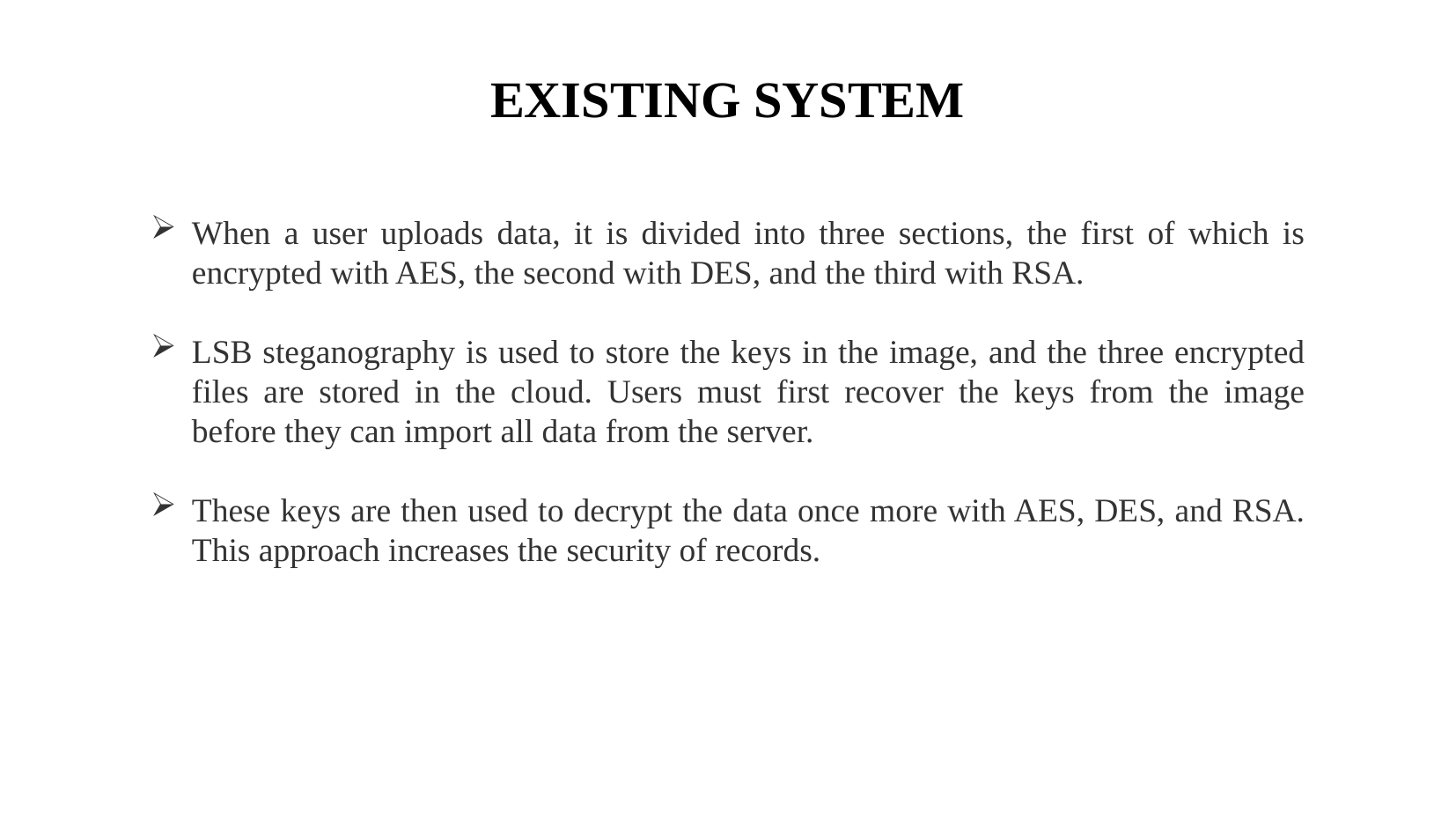

# EXISTING SYSTEM
When a user uploads data, it is divided into three sections, the first of which is encrypted with AES, the second with DES, and the third with RSA.

LSB steganography is used to store the keys in the image, and the three encrypted files are stored in the cloud. Users must first recover the keys from the image before they can import all data from the server.

These keys are then used to decrypt the data once more with AES, DES, and RSA. This approach increases the security of records.